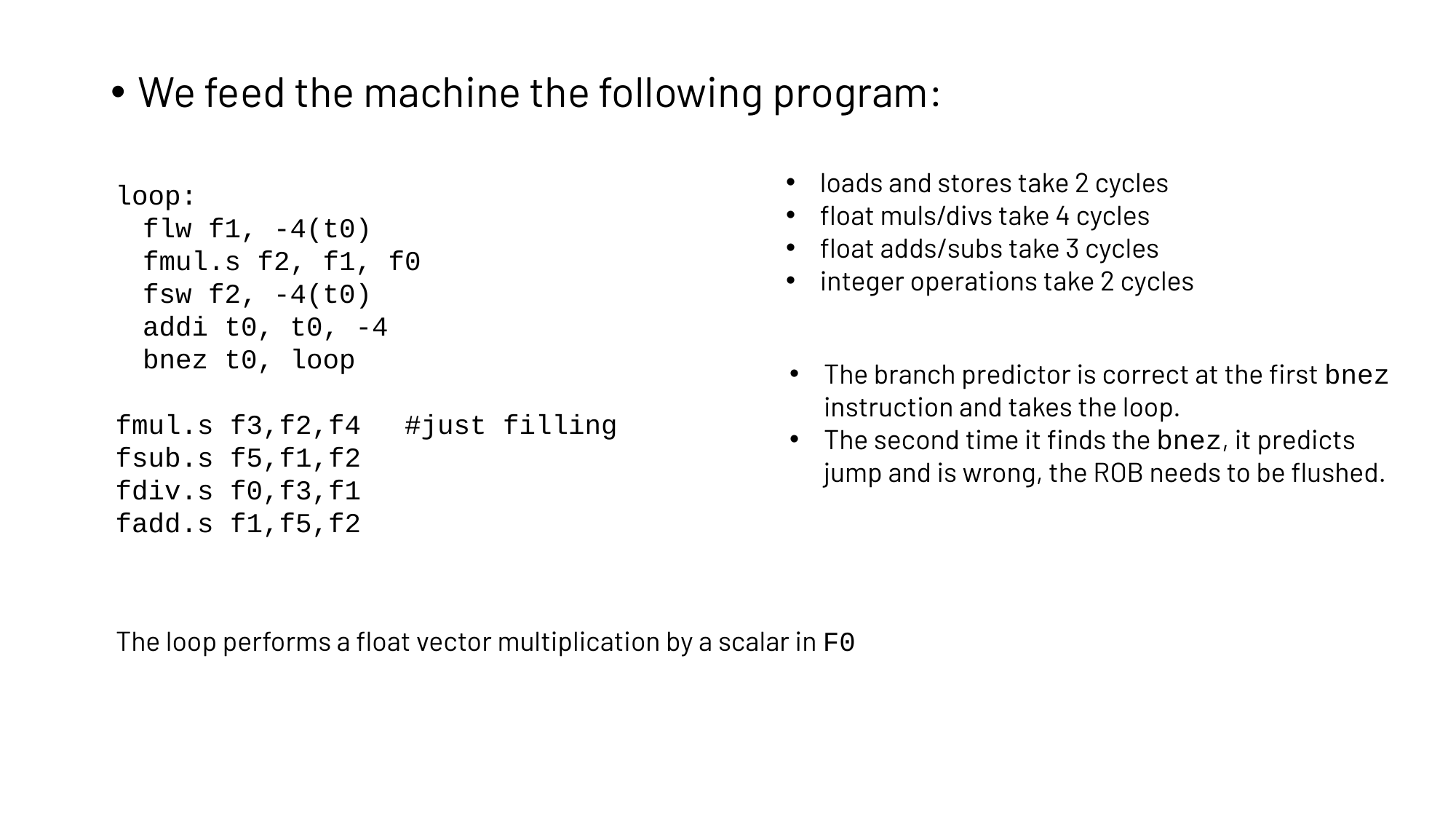

We feed the machine the following program:

loads and stores take 2 cycles
float muls/divs take 4 cycles
float adds/subs take 3 cycles
integer operations take 2 cycles
loop:
 flw f1, -4(t0)
 fmul.s f2, f1, f0
 fsw f2, -4(t0)
 addi t0, t0, -4
 bnez t0, loop

fmul.s f3,f2,f4  #just filling
fsub.s f5,f1,f2
fdiv.s f0,f3,f1
fadd.s f1,f5,f2

The branch predictor is correct at the first bnez instruction and takes the loop.
The second time it finds the bnez, it predicts jump and is wrong, the ROB needs to be flushed.
The loop performs a float vector multiplication by a scalar in F0